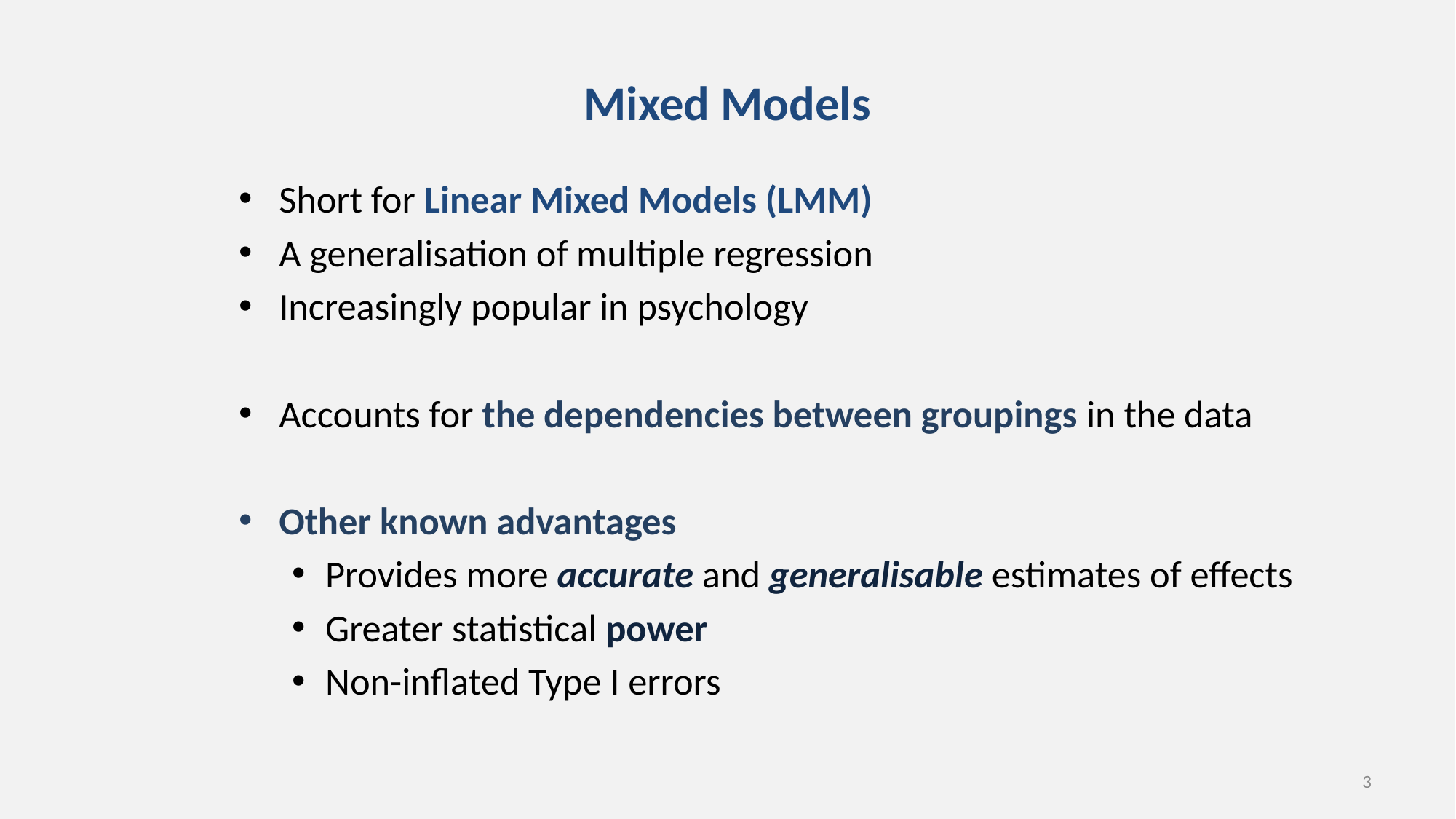

# Mixed Models
Short for Linear Mixed Models (LMM)
A generalisation of multiple regression
Increasingly popular in psychology

Accounts for the dependencies between groupings in the data

Other known advantages
Provides more accurate and generalisable estimates of effects
Greater statistical power
Non-inflated Type I errors
3